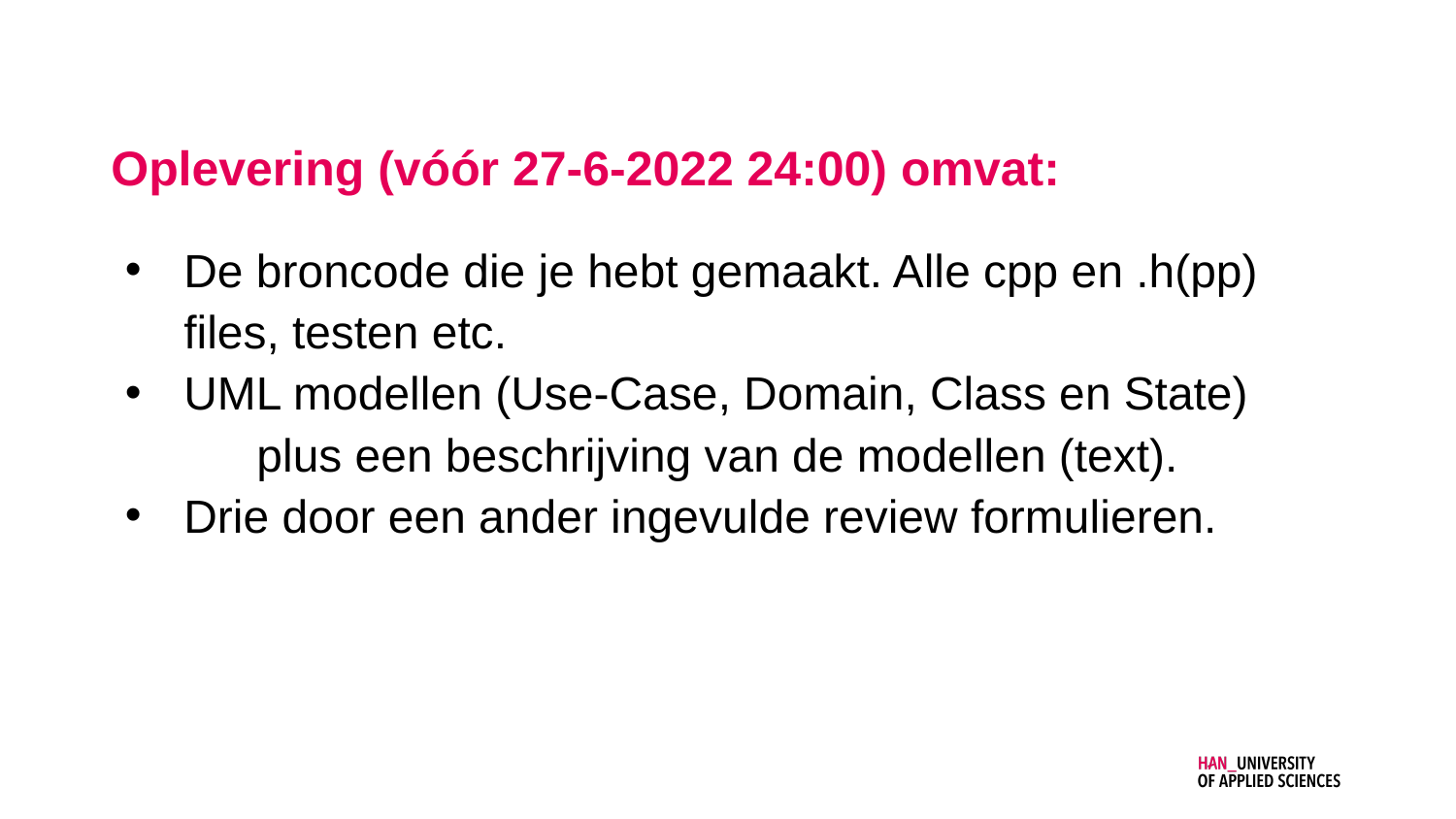

# Oplevering (vóór 27-6-2022 24:00) omvat:
De broncode die je hebt gemaakt. Alle cpp en .h(pp) files, testen etc.
UML modellen (Use-Case, Domain, Class en State)
plus een beschrijving van de modellen (text).
Drie door een ander ingevulde review formulieren.